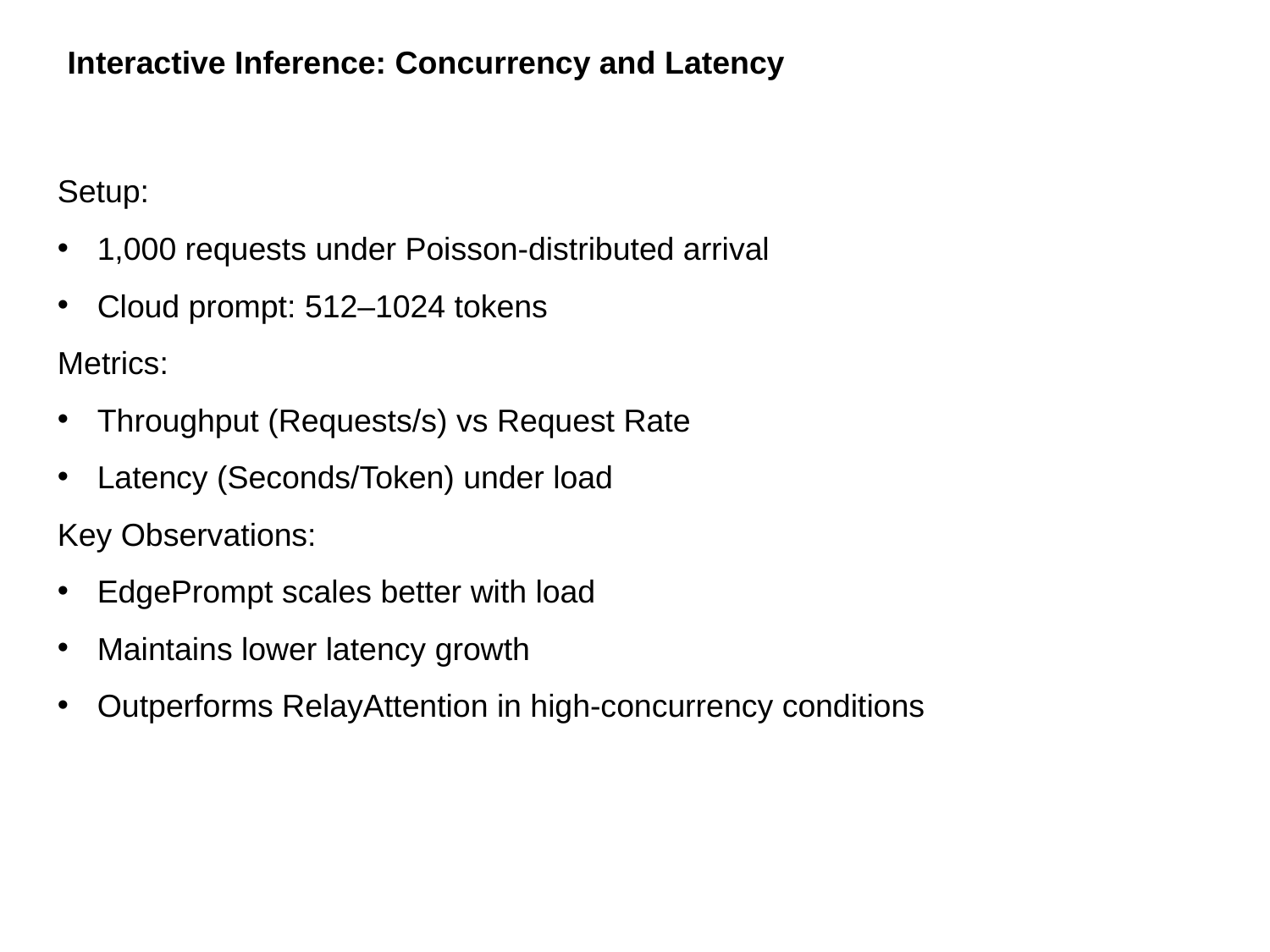

Interactive Inference: Concurrency and Latency
Setup:
1,000 requests under Poisson-distributed arrival
Cloud prompt: 512–1024 tokens
Metrics:
Throughput (Requests/s) vs Request Rate
Latency (Seconds/Token) under load
Key Observations:
EdgePrompt scales better with load
Maintains lower latency growth
Outperforms RelayAttention in high-concurrency conditions